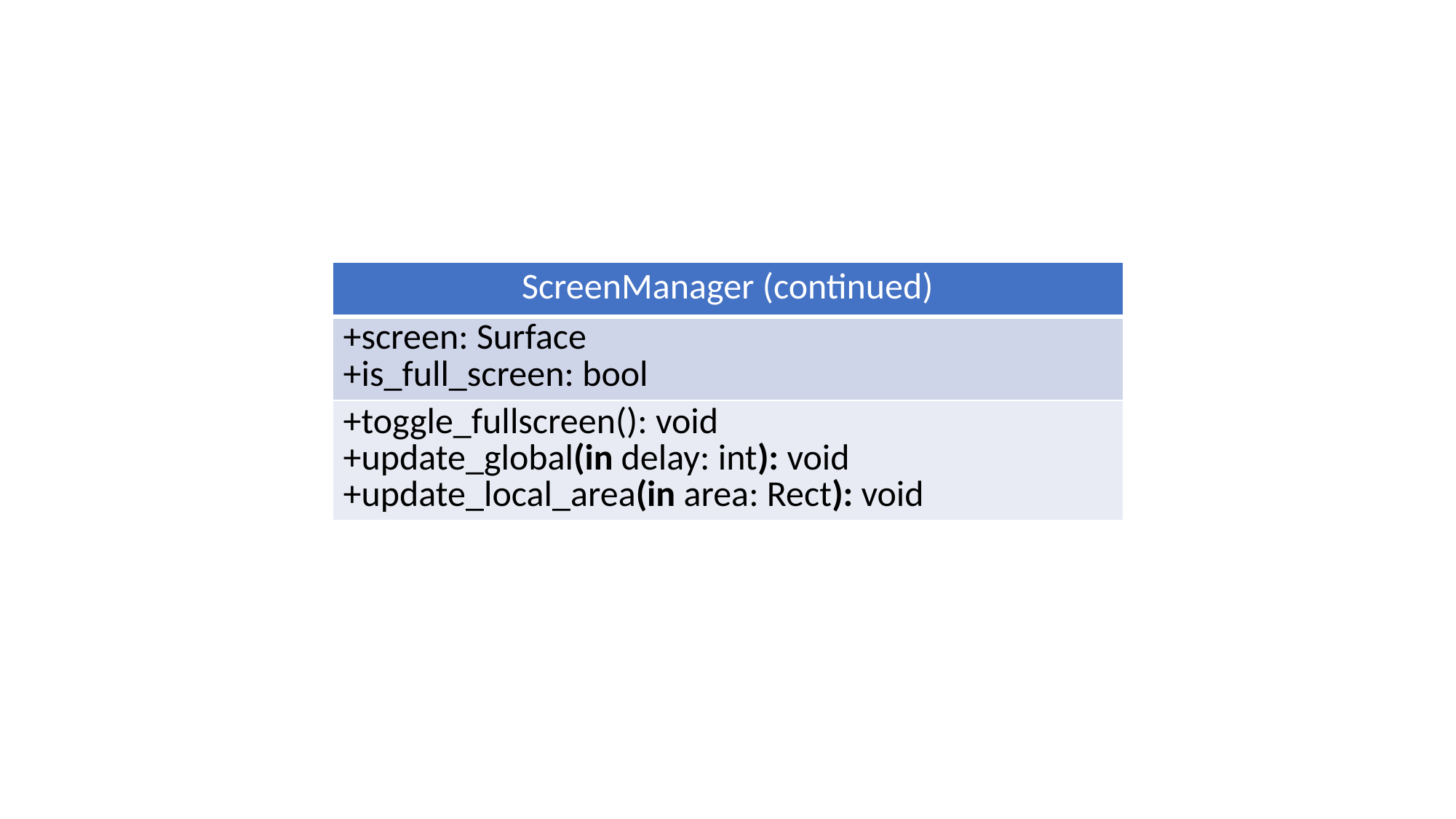

| ScreenManager (continued) |
| --- |
| +screen: Surface +is\_full\_screen: bool |
| +toggle\_fullscreen(): void +update\_global(in delay: int): void +update\_local\_area(in area: Rect): void |